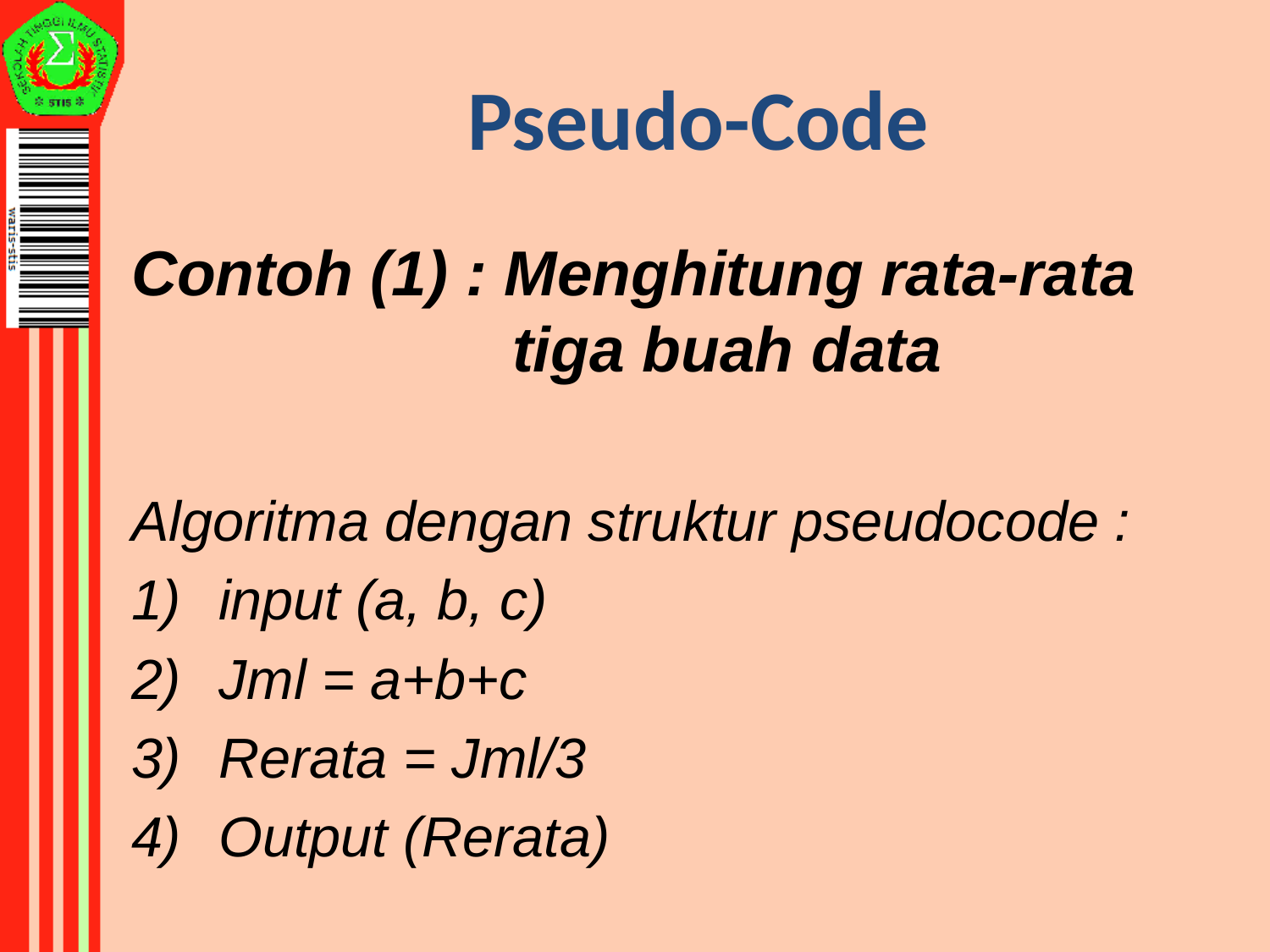

Pseudo-Code
Contoh (1) : Menghitung rata-rata tiga buah data

Algoritma dengan struktur pseudocode :
1)	input (a, b, c)
2)	Jml = a+b+c
3)	Rerata = Jml/3
4)	Output (Rerata)